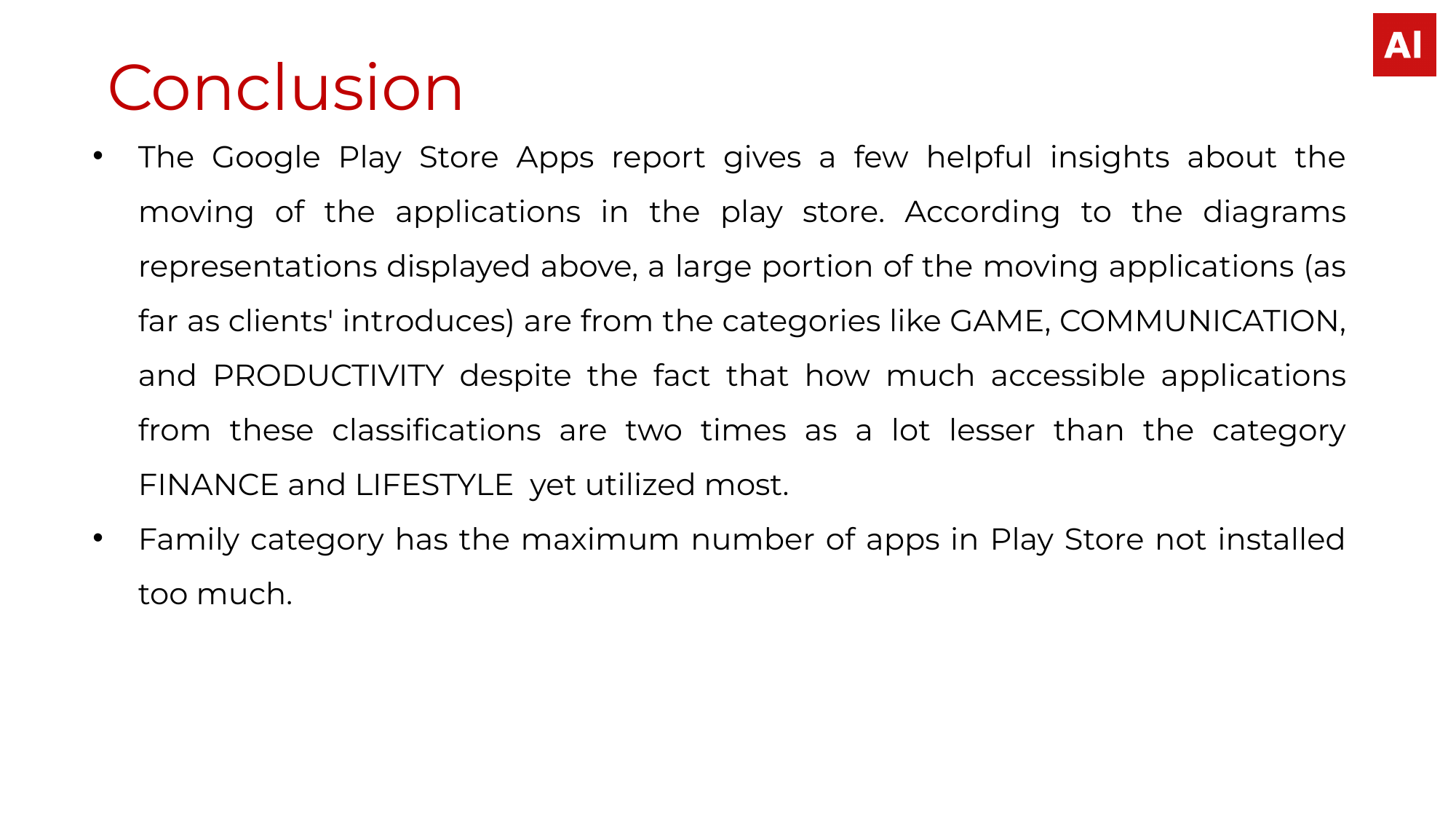

Conclusion
The Google Play Store Apps report gives a few helpful insights about the moving of the applications in the play store. According to the diagrams representations displayed above, a large portion of the moving applications (as far as clients' introduces) are from the categories like GAME, COMMUNICATION, and PRODUCTIVITY despite the fact that how much accessible applications from these classifications are two times as a lot lesser than the category FINANCE and LIFESTYLE  yet utilized most.
Family category has the maximum number of apps in Play Store not installed too much.